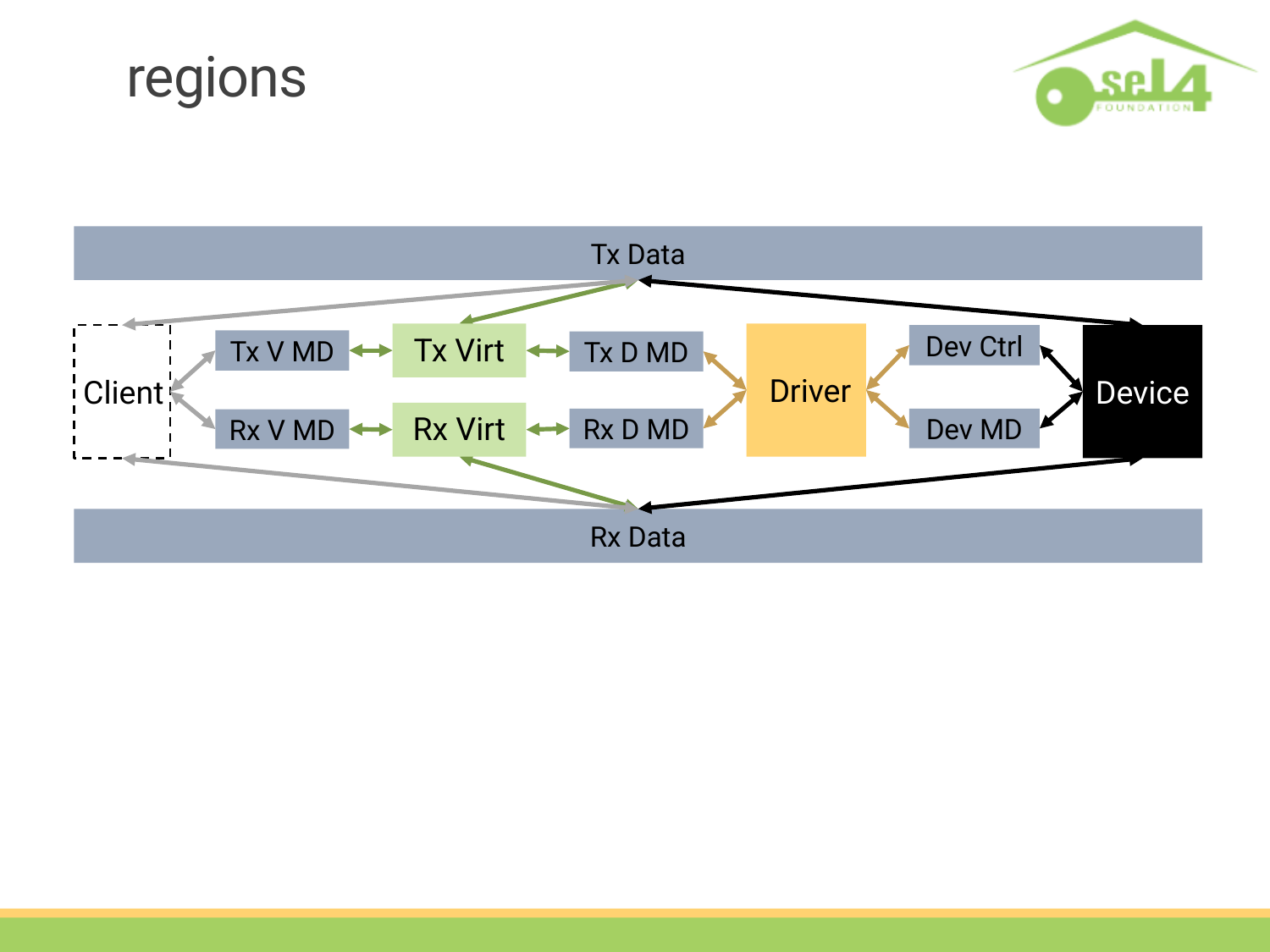

# regions
Tx Data
Tx Virt
 Driver
 Client
Dev Ctrl
Device
Tx V MD
Tx D MD
Rx Virt
Rx D MD
Dev MD
Rx V MD
Rx Data